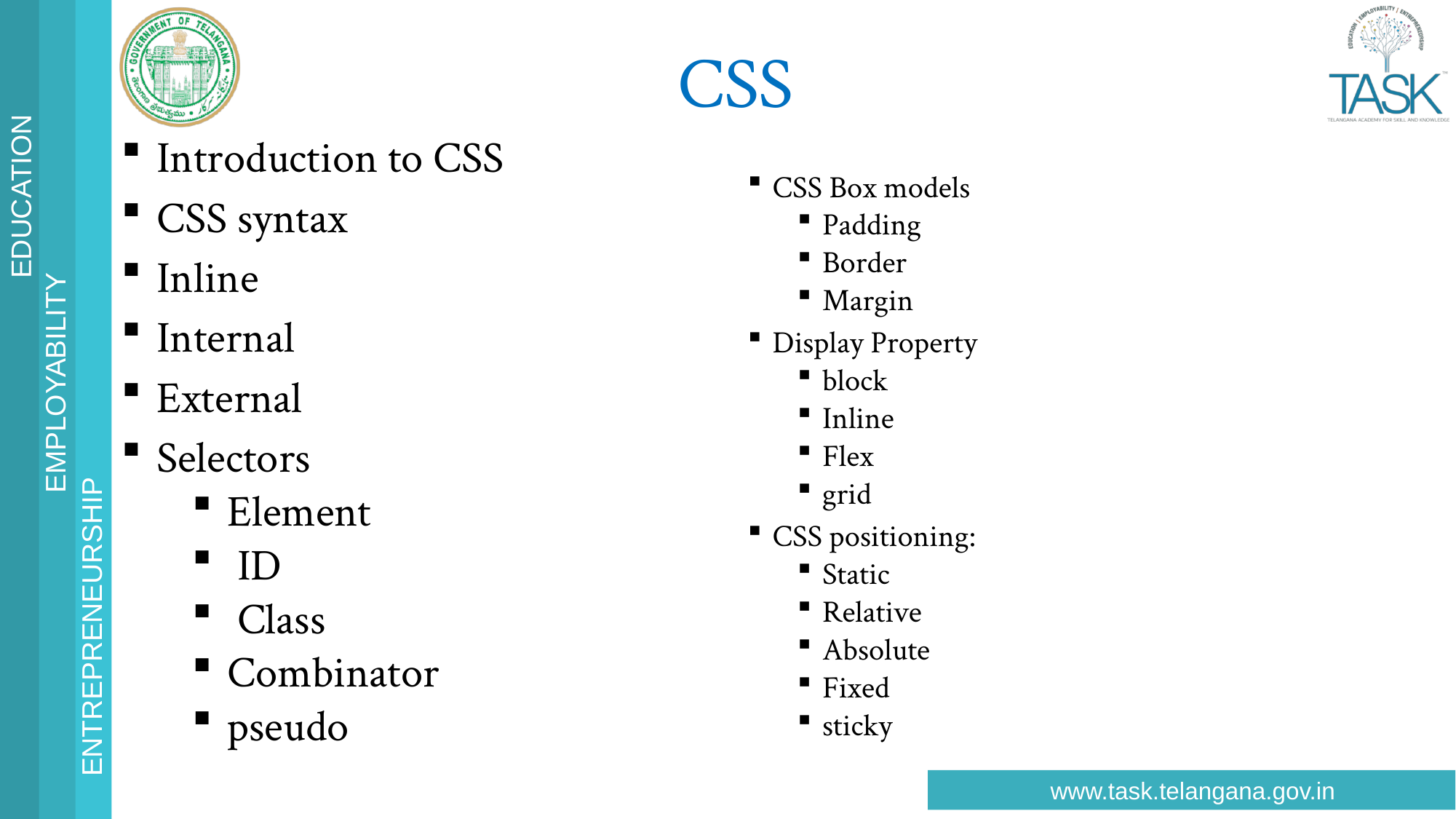

# CSS
Introduction to CSS
CSS syntax
Inline
Internal
External
Selectors
Element
 ID
 Class
Combinator
pseudo

CSS Box models
Padding
Border
Margin
Display Property
block
Inline
Flex
grid
CSS positioning:
Static
Relative
Absolute
Fixed
sticky